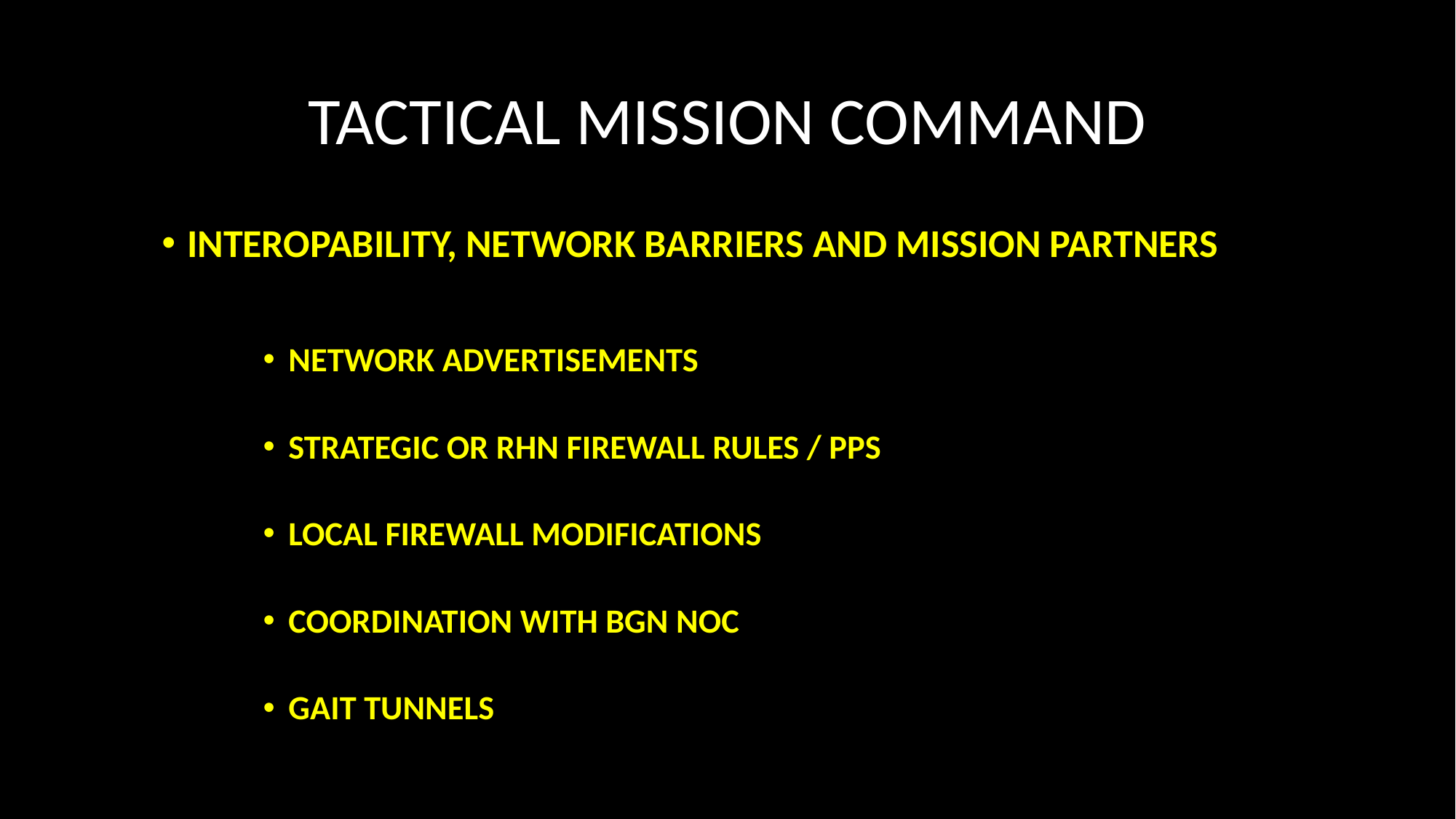

# TACTICAL MISSION COMMAND
INTEROPABILITY, NETWORK BARRIERS AND MISSION PARTNERS

NETWORK ADVERTISEMENTS

STRATEGIC OR RHN FIREWALL RULES / PPS

LOCAL FIREWALL MODIFICATIONS

COORDINATION WITH BGN NOC

GAIT TUNNELS